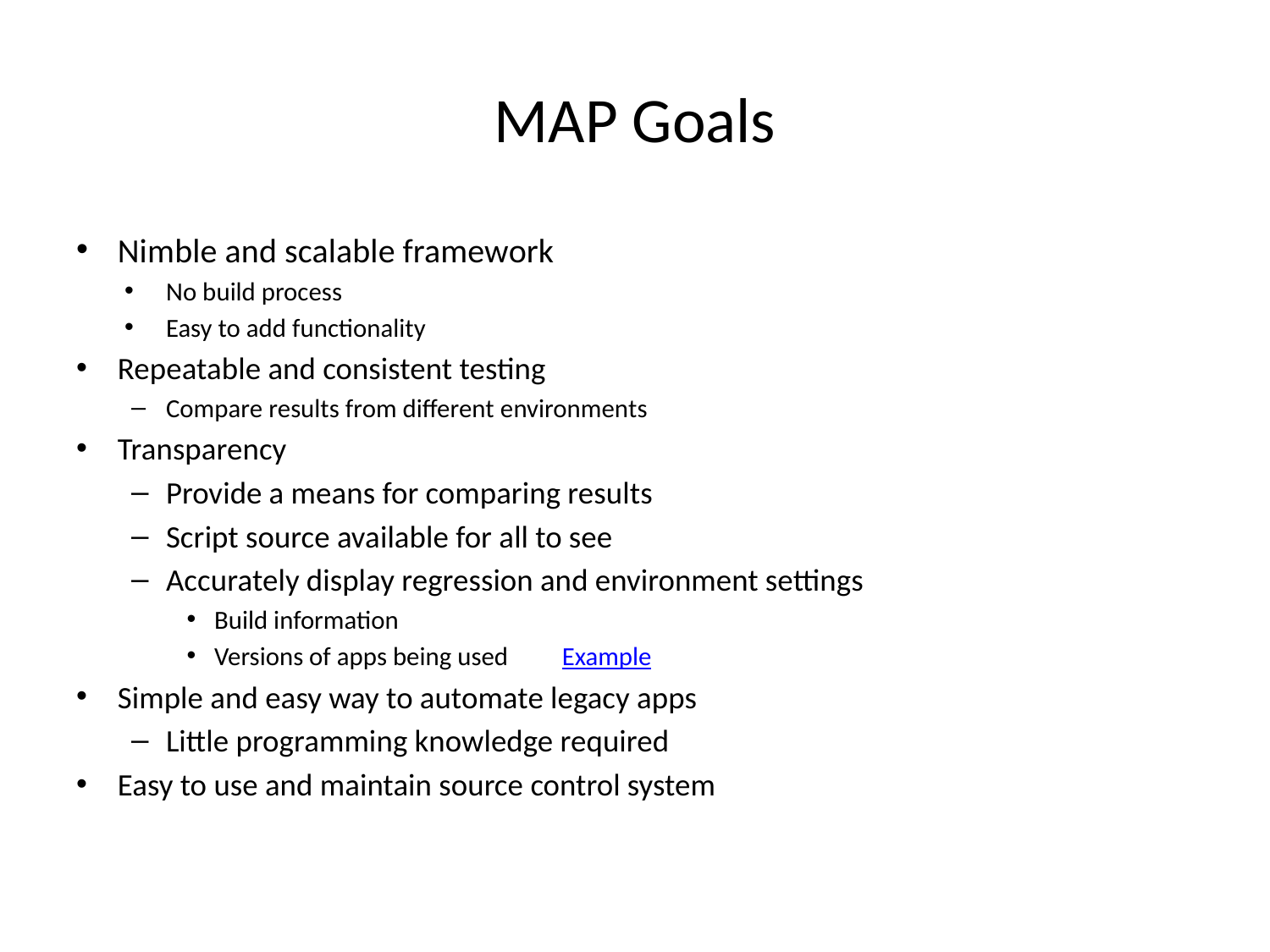

# MAP Goals
Nimble and scalable framework
No build process
Easy to add functionality
Repeatable and consistent testing
Compare results from different environments
Transparency
Provide a means for comparing results
Script source available for all to see
Accurately display regression and environment settings
Build information
Versions of apps being used         Example
Simple and easy way to automate legacy apps
Little programming knowledge required
Easy to use and maintain source control system